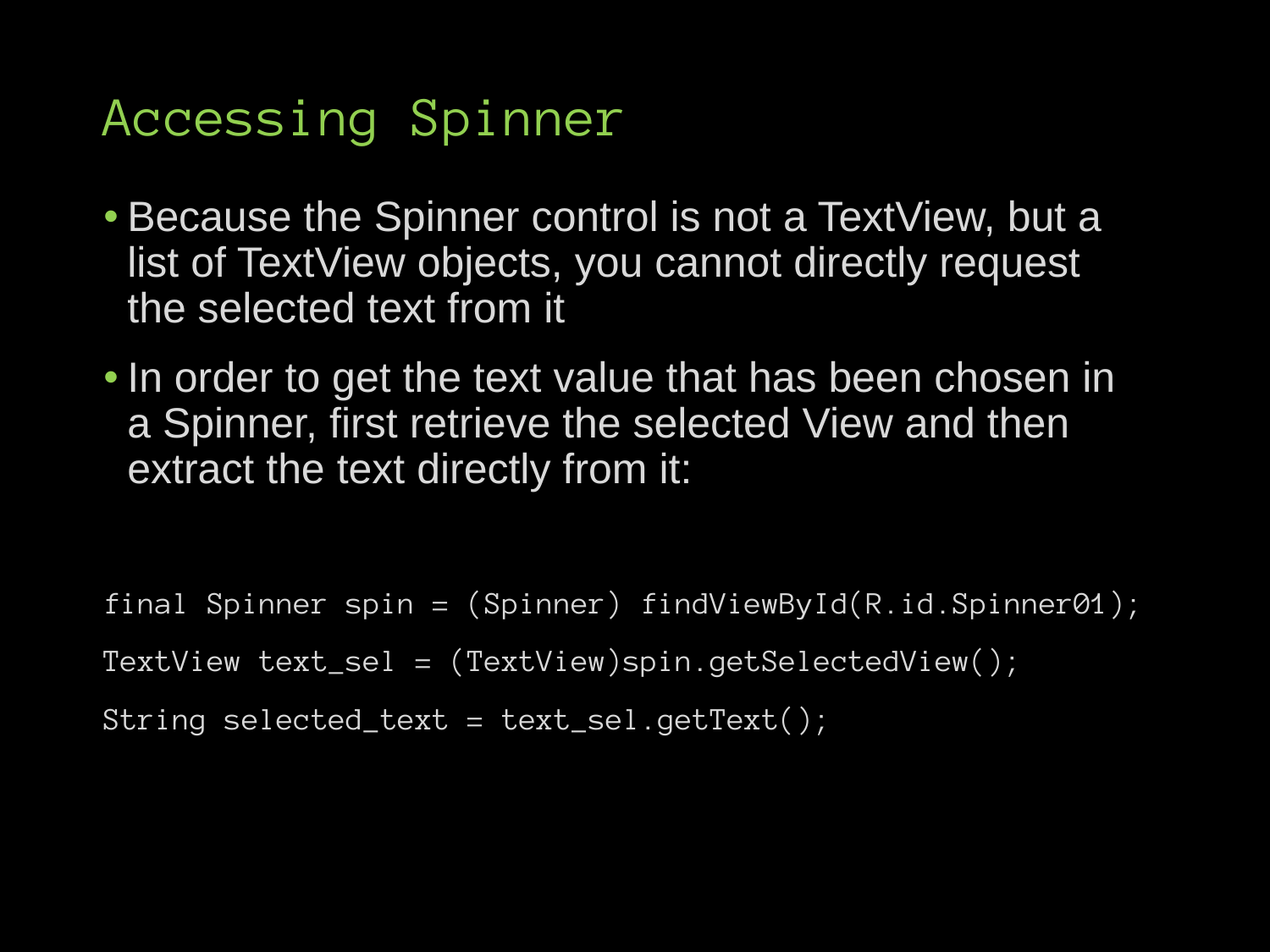

# Accessing Spinner
Because the Spinner control is not a TextView, but a list of TextView objects, you cannot directly request the selected text from it
In order to get the text value that has been chosen in a Spinner, first retrieve the selected View and then extract the text directly from it:

final Spinner spin = (Spinner) findViewById(R.id.Spinner01);
TextView text_sel = (TextView)spin.getSelectedView();
String selected_text = text_sel.getText();